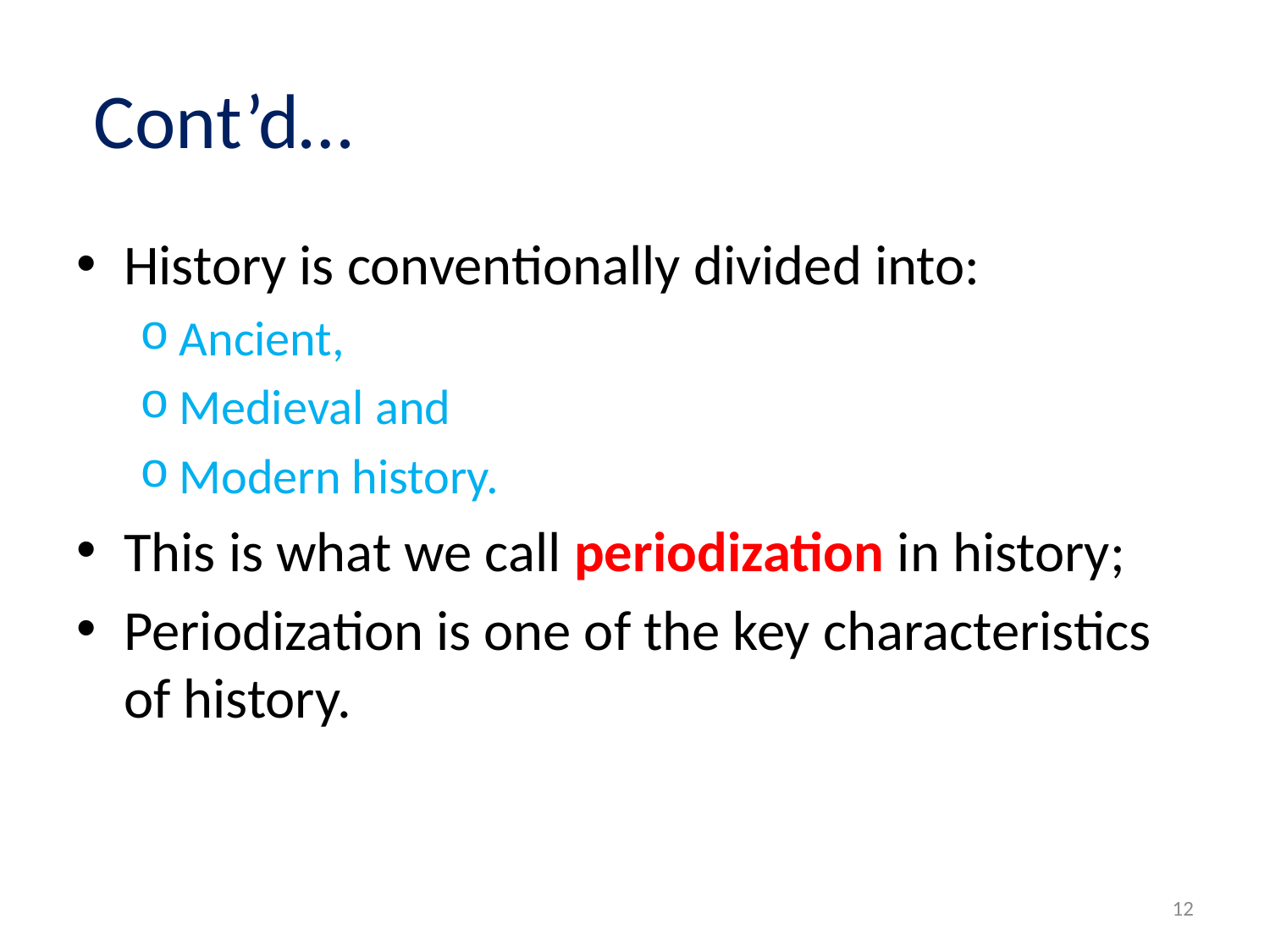

# Cont’d…
History is conventionally divided into:
Ancient,
Medieval and
Modern history.
This is what we call periodization in history;
Periodization is one of the key characteristics of history.
12